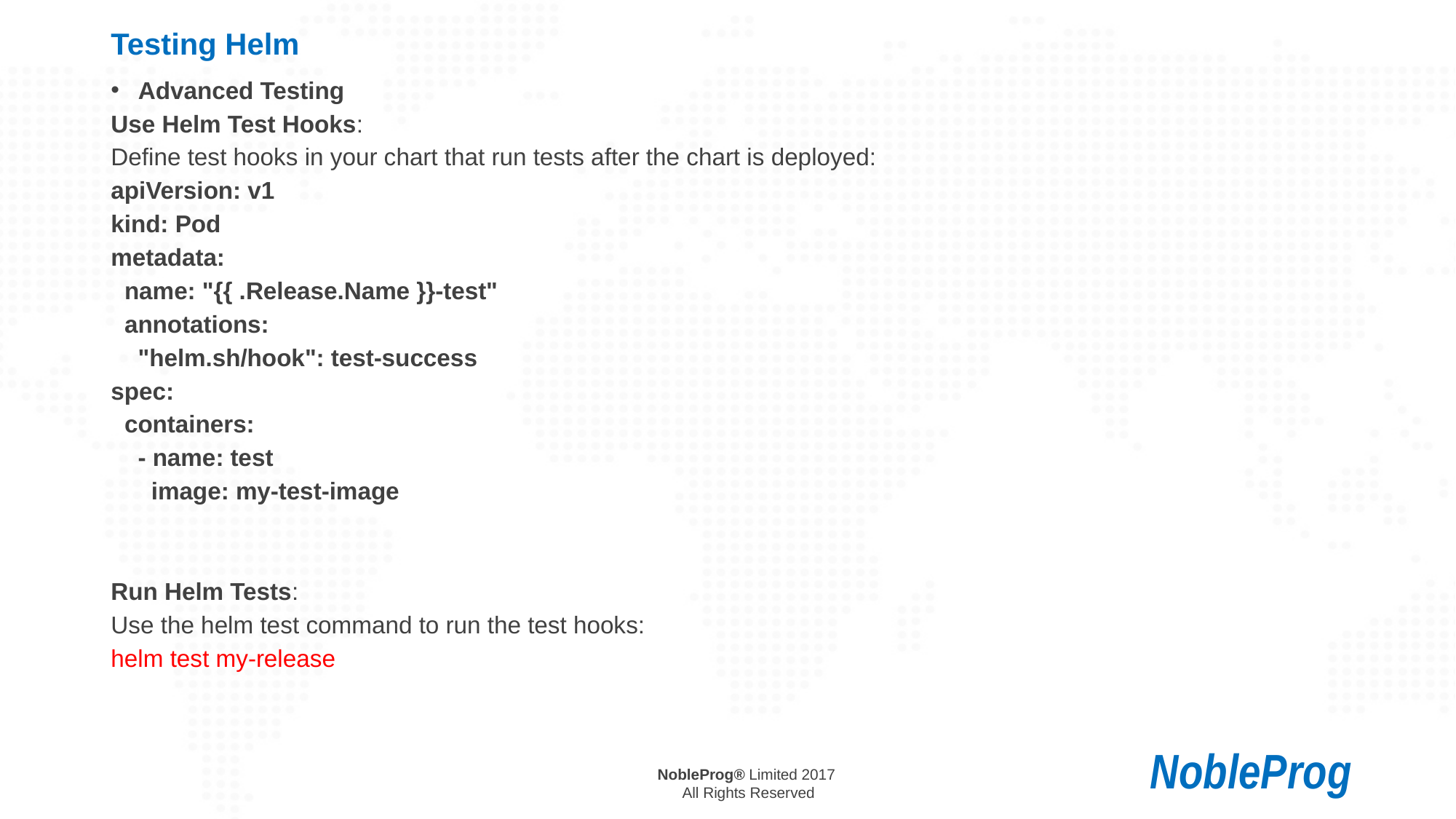

# Testing Helm
Advanced Testing
Use Helm Test Hooks:
Define test hooks in your chart that run tests after the chart is deployed:
apiVersion: v1
kind: Pod
metadata:
  name: "{{ .Release.Name }}-test"
  annotations:
    "helm.sh/hook": test-success
spec:
  containers:
    - name: test
      image: my-test-image

Run Helm Tests:
Use the helm test command to run the test hooks:
helm test my-release